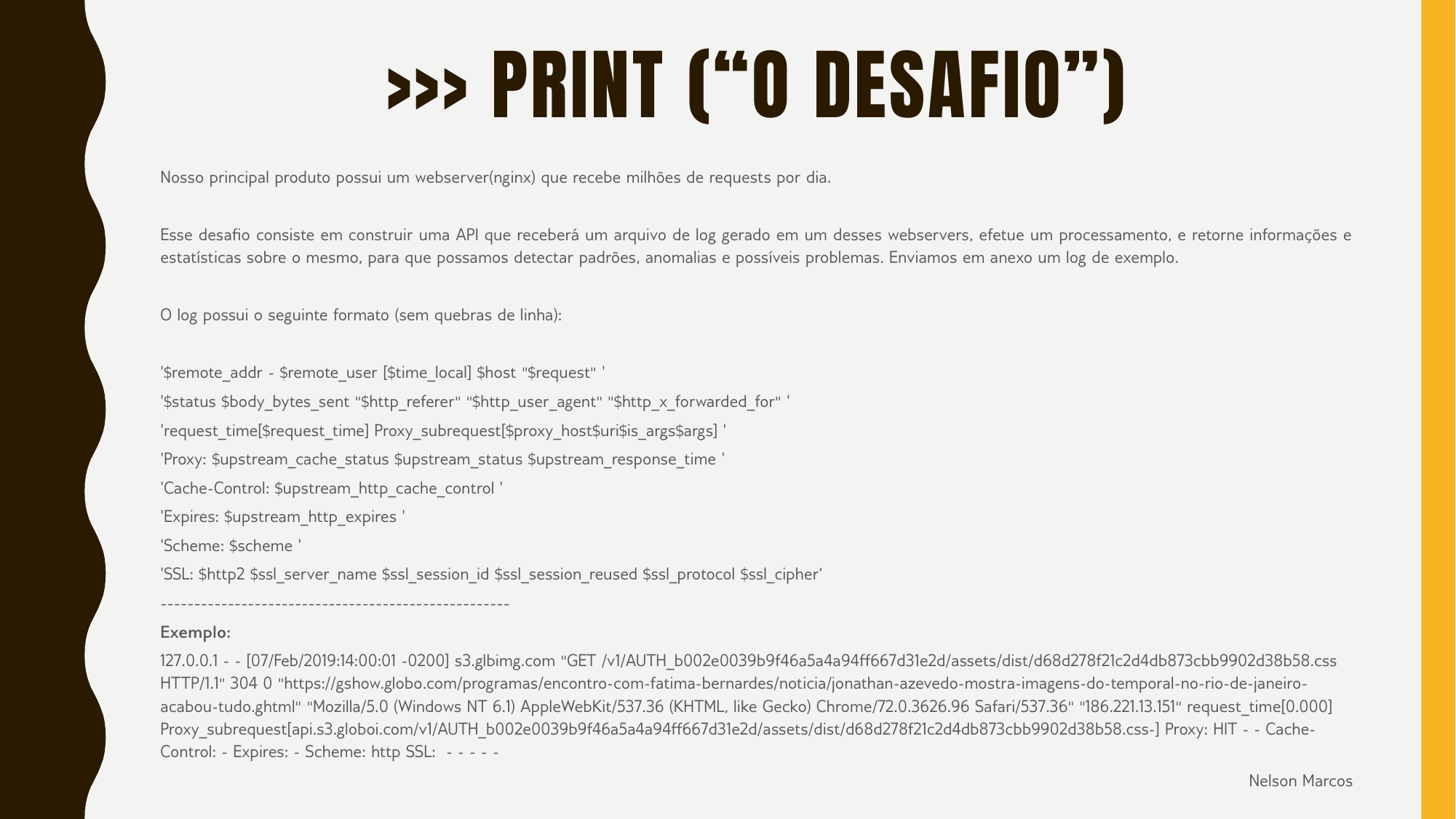

# >>> print (“O desafio”)
Nosso principal produto possui um webserver(nginx) que recebe milhões de requests por dia.

Esse desafio consiste em construir uma API que receberá um arquivo de log gerado em um desses webservers, efetue um processamento, e retorne informações e estatísticas sobre o mesmo, para que possamos detectar padrões, anomalias e possíveis problemas. Enviamos em anexo um log de exemplo.

O log possui o seguinte formato (sem quebras de linha):

'$remote_addr - $remote_user [$time_local] $host "$request" '
'$status $body_bytes_sent "$http_referer" "$http_user_agent" "$http_x_forwarded_for" '
'request_time[$request_time] Proxy_subrequest[$proxy_host$uri$is_args$args] '
'Proxy: $upstream_cache_status $upstream_status $upstream_response_time '
'Cache-Control: $upstream_http_cache_control '
'Expires: $upstream_http_expires '
'Scheme: $scheme '
'SSL: $http2 $ssl_server_name $ssl_session_id $ssl_session_reused $ssl_protocol $ssl_cipher‘
----------------------------------------------------
Exemplo:
127.0.0.1 - - [07/Feb/2019:14:00:01 -0200] s3.glbimg.com "GET /v1/AUTH_b002e0039b9f46a5a4a94ff667d31e2d/assets/dist/d68d278f21c2d4db873cbb9902d38b58.css HTTP/1.1" 304 0 "https://gshow.globo.com/programas/encontro-com-fatima-bernardes/noticia/jonathan-azevedo-mostra-imagens-do-temporal-no-rio-de-janeiro-acabou-tudo.ghtml" "Mozilla/5.0 (Windows NT 6.1) AppleWebKit/537.36 (KHTML, like Gecko) Chrome/72.0.3626.96 Safari/537.36" "186.221.13.151" request_time[0.000] Proxy_subrequest[api.s3.globoi.com/v1/AUTH_b002e0039b9f46a5a4a94ff667d31e2d/assets/dist/d68d278f21c2d4db873cbb9902d38b58.css-] Proxy: HIT - - Cache-Control: - Expires: - Scheme: http SSL:  - - - - -
Nelson Marcos